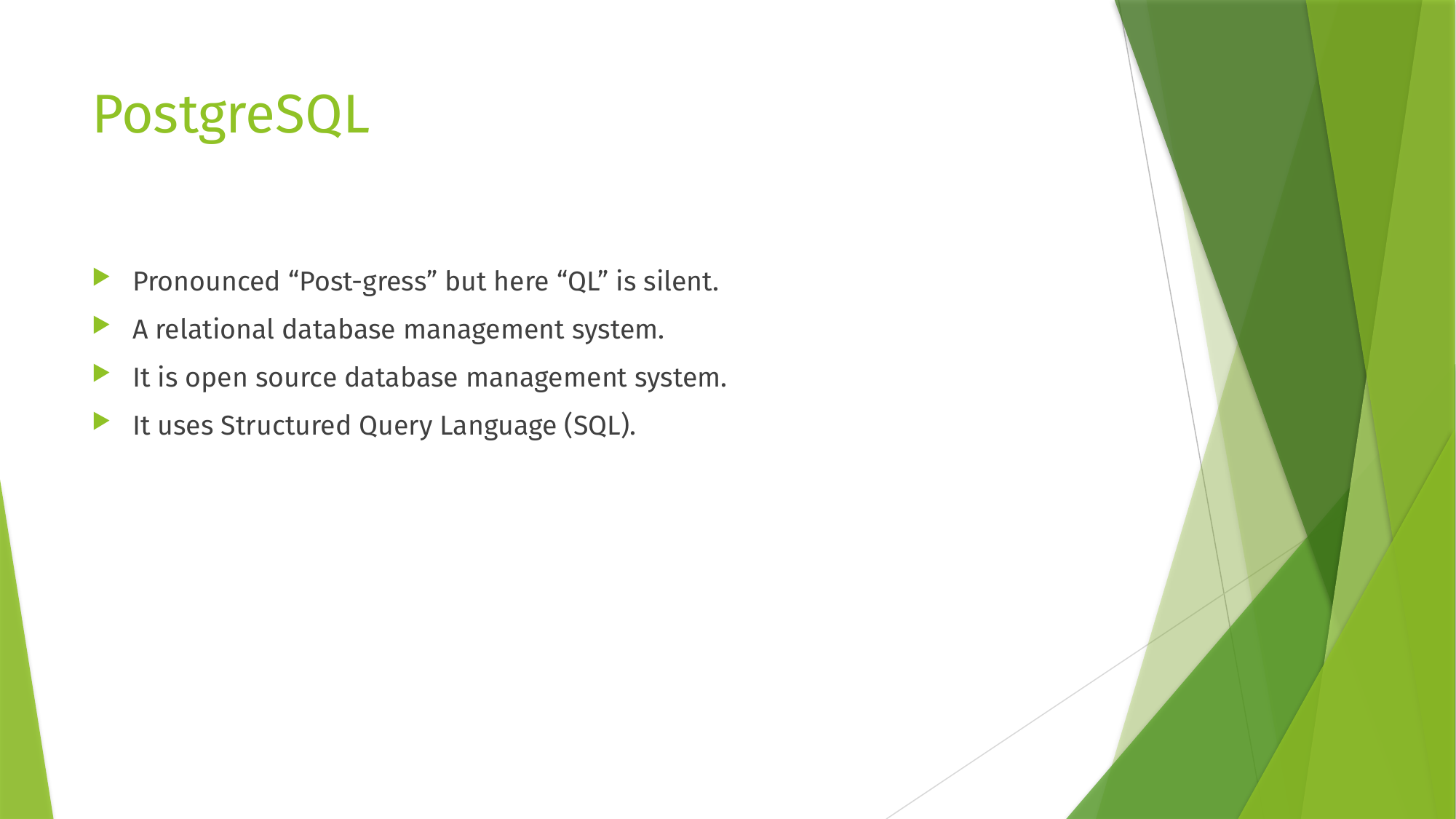

# PostgreSQL
Pronounced “Post-gress” but here “QL” is silent.
A relational database management system.
It is open source database management system.
It uses Structured Query Language (SQL).